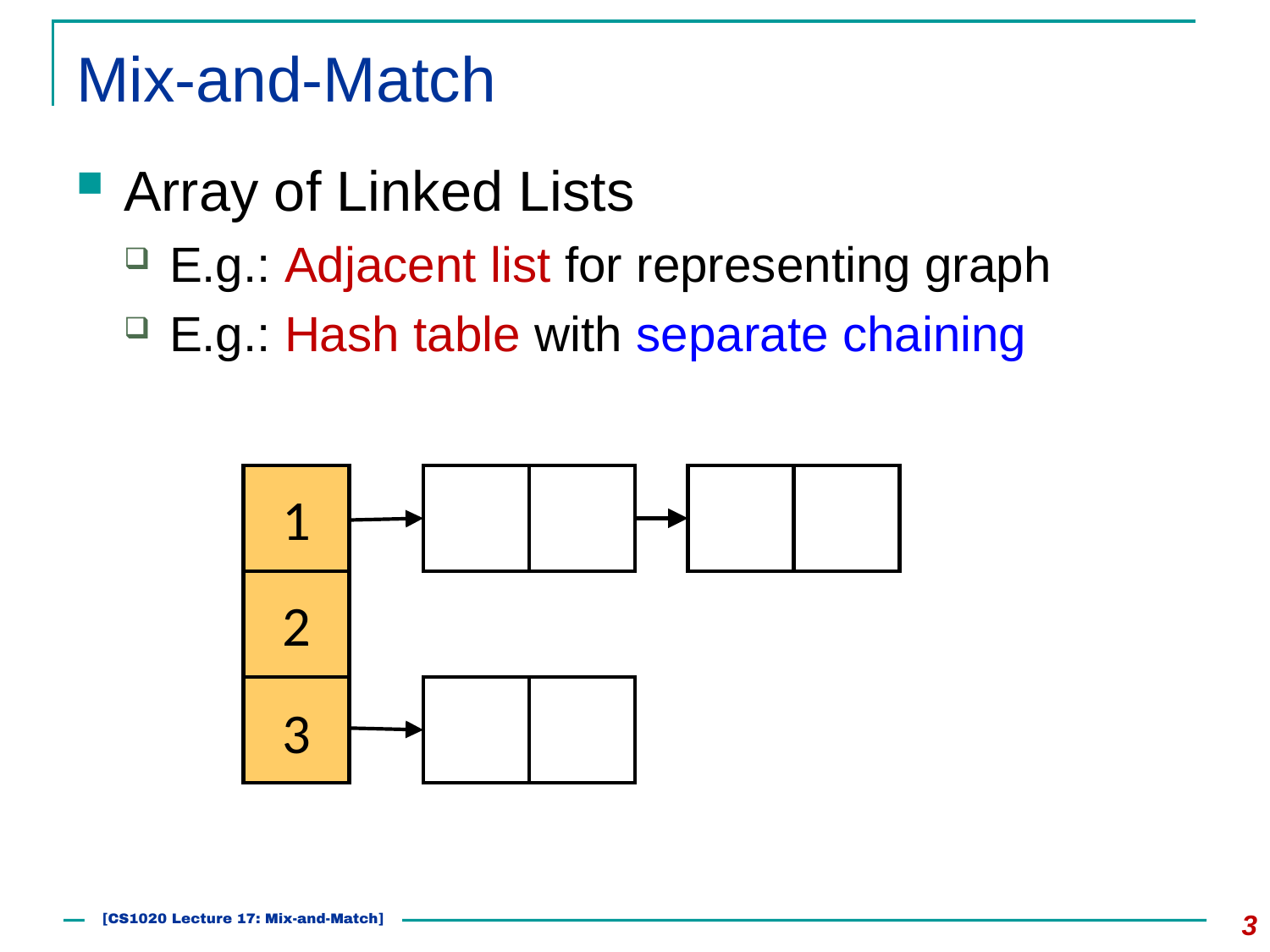

# Mix-and-Match
Array of Linked Lists
E.g.: Adjacent list for representing graph
E.g.: Hash table with separate chaining

1

2

3

3
[CS1020 Lecture 17: Mix-and-Match]